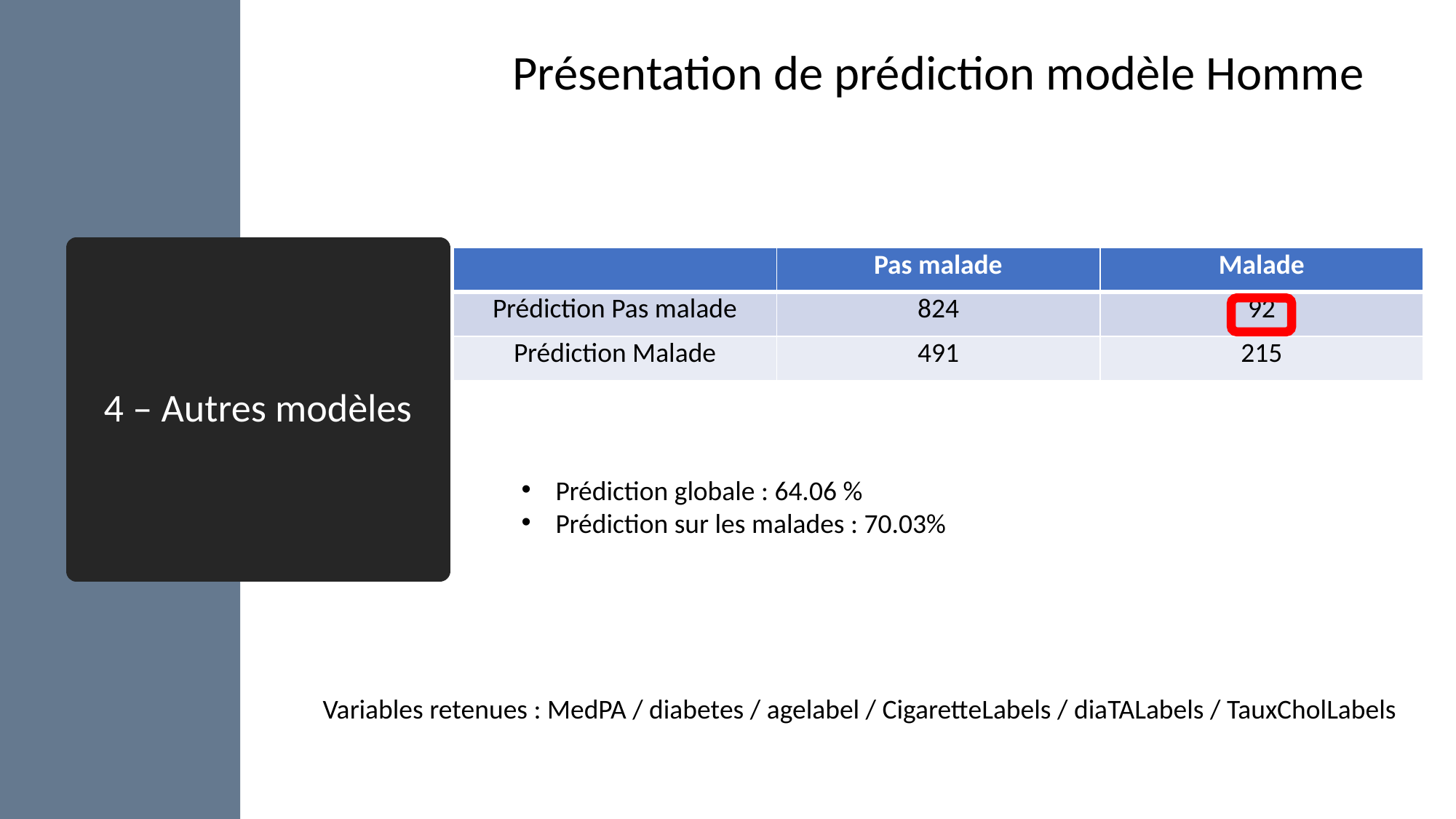

Présentation de prédiction modèle Homme
# 4 – Autres modèles
|  | Pas malade | Malade |
| --- | --- | --- |
| Prédiction Pas malade | 824 | 92 |
| Prédiction Malade | 491 | 215 |

Prédiction globale : 64.06 %
Prédiction sur les malades : 70.03%
Variables retenues : MedPA / diabetes / agelabel / CigaretteLabels / diaTALabels / TauxCholLabels